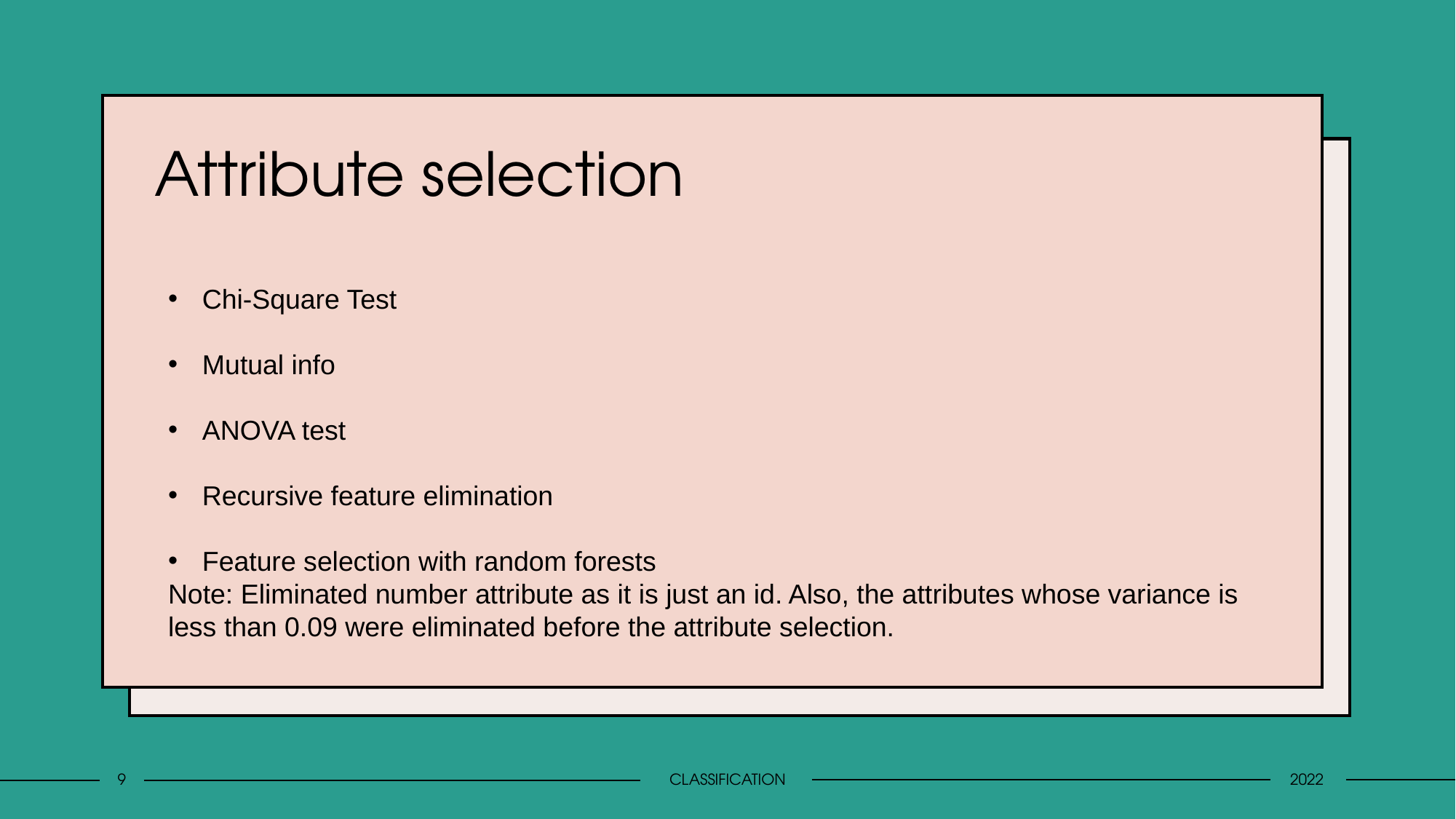

# Attribute selection
Chi-Square Test
Mutual info
ANOVA test
Recursive feature elimination
Feature selection with random forests
Note: Eliminated number attribute as it is just an id. Also, the attributes whose variance is less than 0.09 were eliminated before the attribute selection.
9
CLASSIFICATION
2022